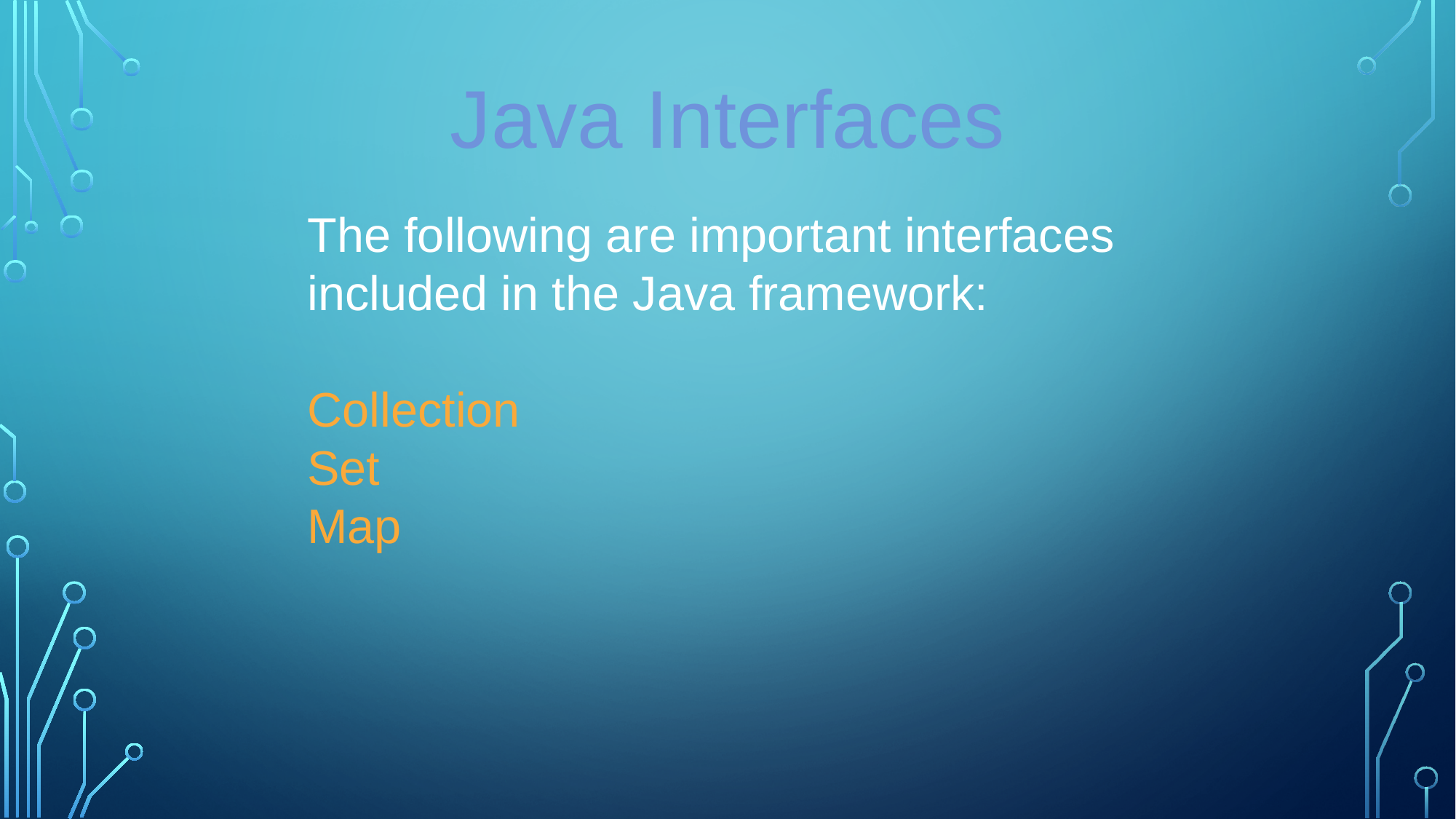

Java Interfaces
The following are important interfaces included in the Java framework:

Collection
Set
Map